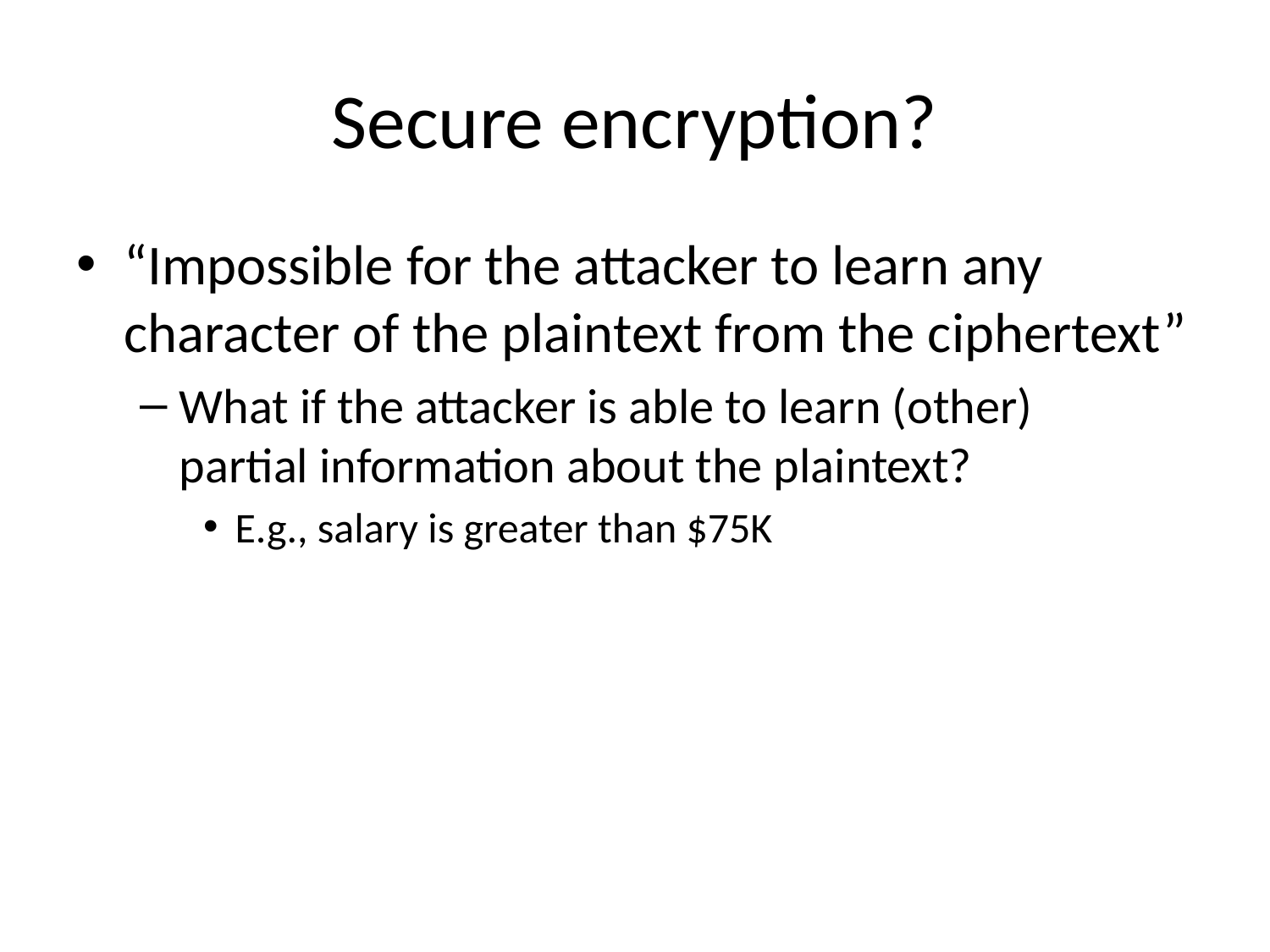

# Secure encryption?
“Impossible for the attacker to learn any character of the plaintext from the ciphertext”
What if the attacker is able to learn (other)
partial information about the plaintext?
E.g., salary is greater than $75K